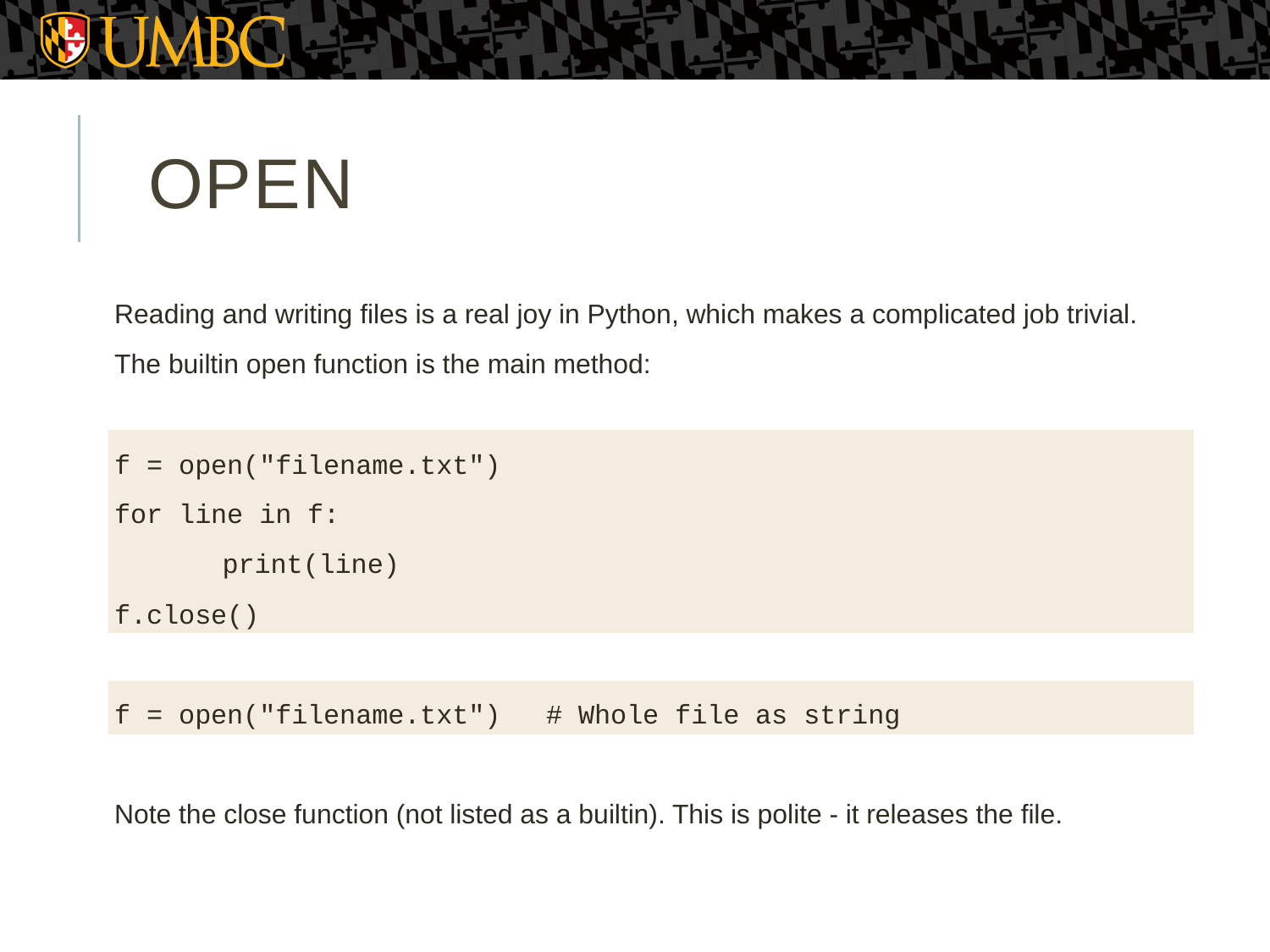

# Open
Reading and writing files is a real joy in Python, which makes a complicated job trivial.
The builtin open function is the main method:

f = open("filename.txt")
for line in f:
	print(line)
f.close()

f = open("filename.txt")	# Whole file as string

Note the close function (not listed as a builtin). This is polite - it releases the file.